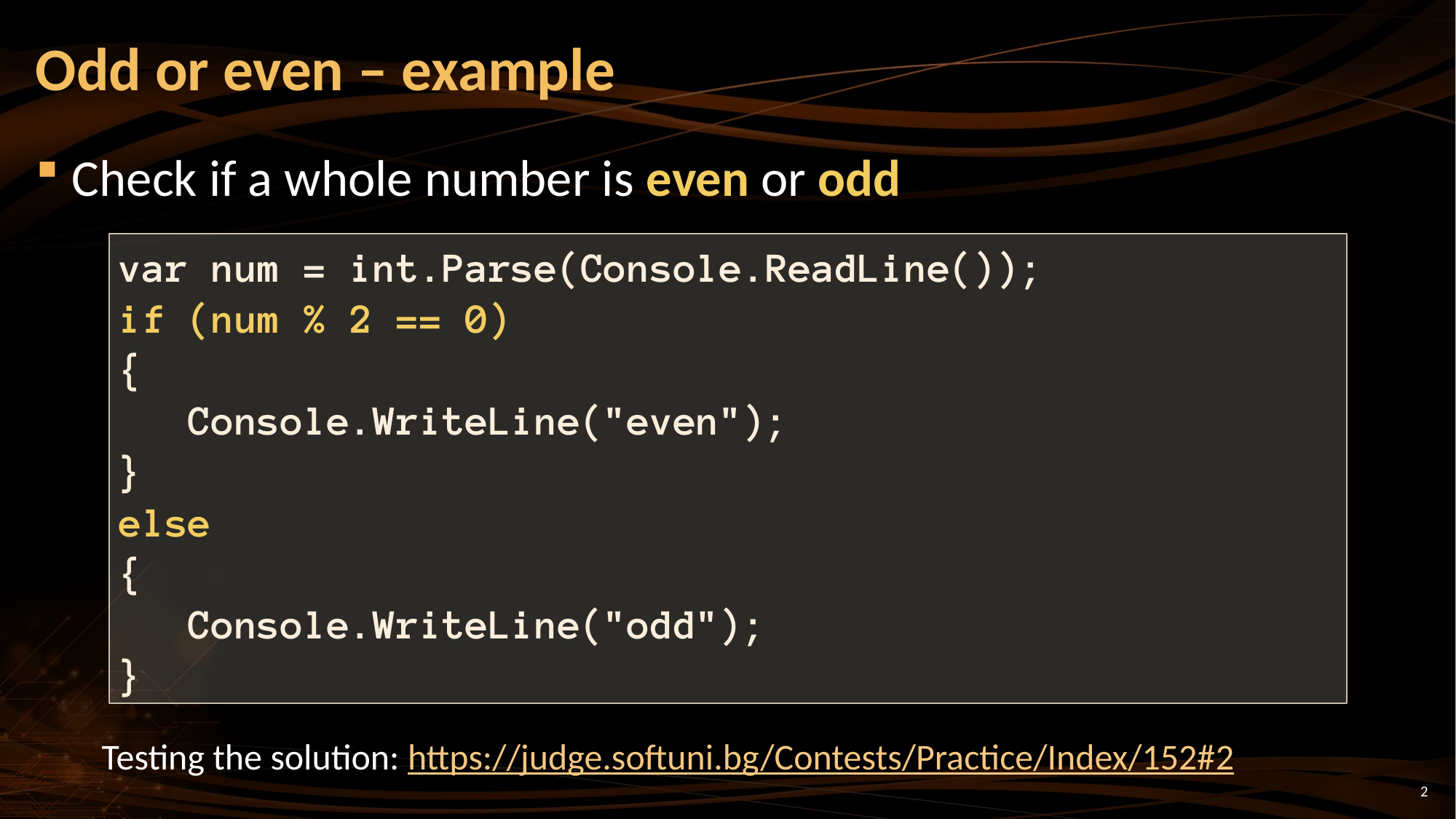

# Odd or even – example
Check if a whole number is even or odd
var num = int.Parse(Console.ReadLine());
if (num % 2 == 0)
{
   Console.WriteLine("even");
}
else
{
   Console.WriteLine("odd");
}
Testing the solution: https://judge.softuni.bg/Contests/Practice/Index/152#2
2